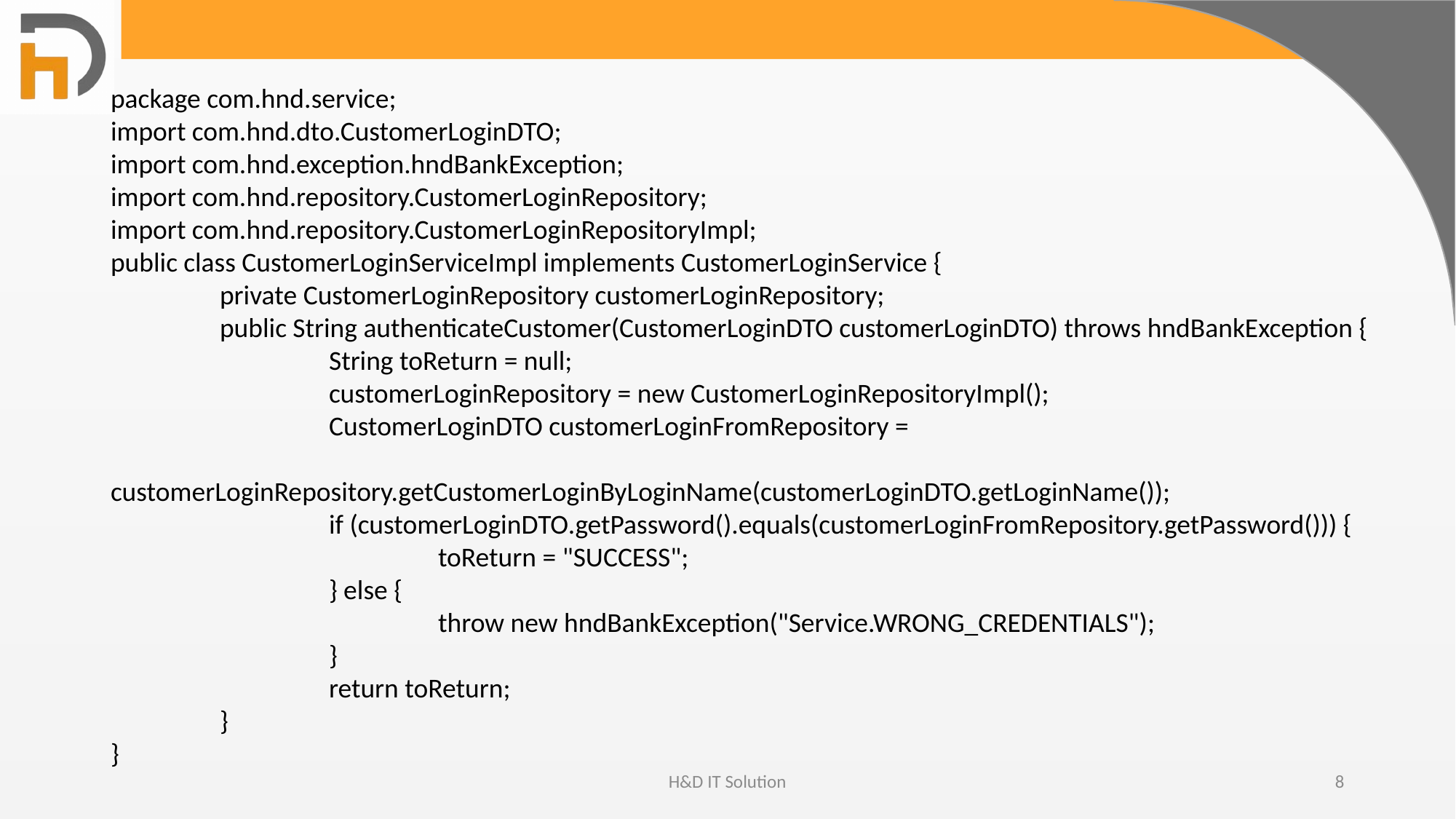

package com.hnd.service;
import com.hnd.dto.CustomerLoginDTO;
import com.hnd.exception.hndBankException;
import com.hnd.repository.CustomerLoginRepository;
import com.hnd.repository.CustomerLoginRepositoryImpl;
public class CustomerLoginServiceImpl implements CustomerLoginService {
	private CustomerLoginRepository customerLoginRepository;
	public String authenticateCustomer(CustomerLoginDTO customerLoginDTO) throws hndBankException {
		String toReturn = null;
		customerLoginRepository = new CustomerLoginRepositoryImpl();
		CustomerLoginDTO customerLoginFromRepository =
				customerLoginRepository.getCustomerLoginByLoginName(customerLoginDTO.getLoginName());
		if (customerLoginDTO.getPassword().equals(customerLoginFromRepository.getPassword())) {
			toReturn = "SUCCESS";
		} else {
			throw new hndBankException("Service.WRONG_CREDENTIALS");
		}
		return toReturn;
	}
}
H&D IT Solution
8